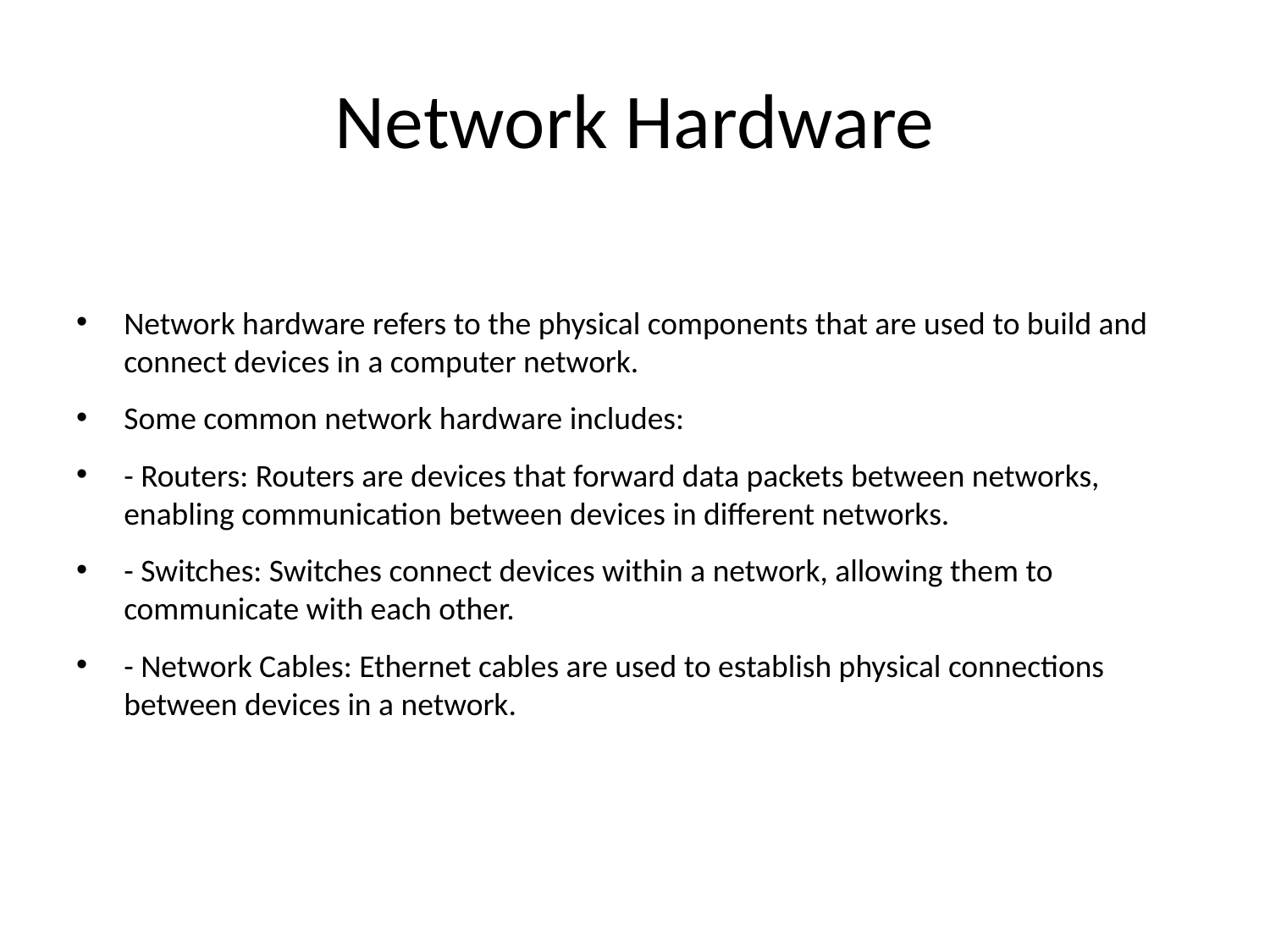

# Network Hardware

Network hardware refers to the physical components that are used to build and connect devices in a computer network.
Some common network hardware includes:
- Routers: Routers are devices that forward data packets between networks, enabling communication between devices in different networks.
- Switches: Switches connect devices within a network, allowing them to communicate with each other.
- Network Cables: Ethernet cables are used to establish physical connections between devices in a network.